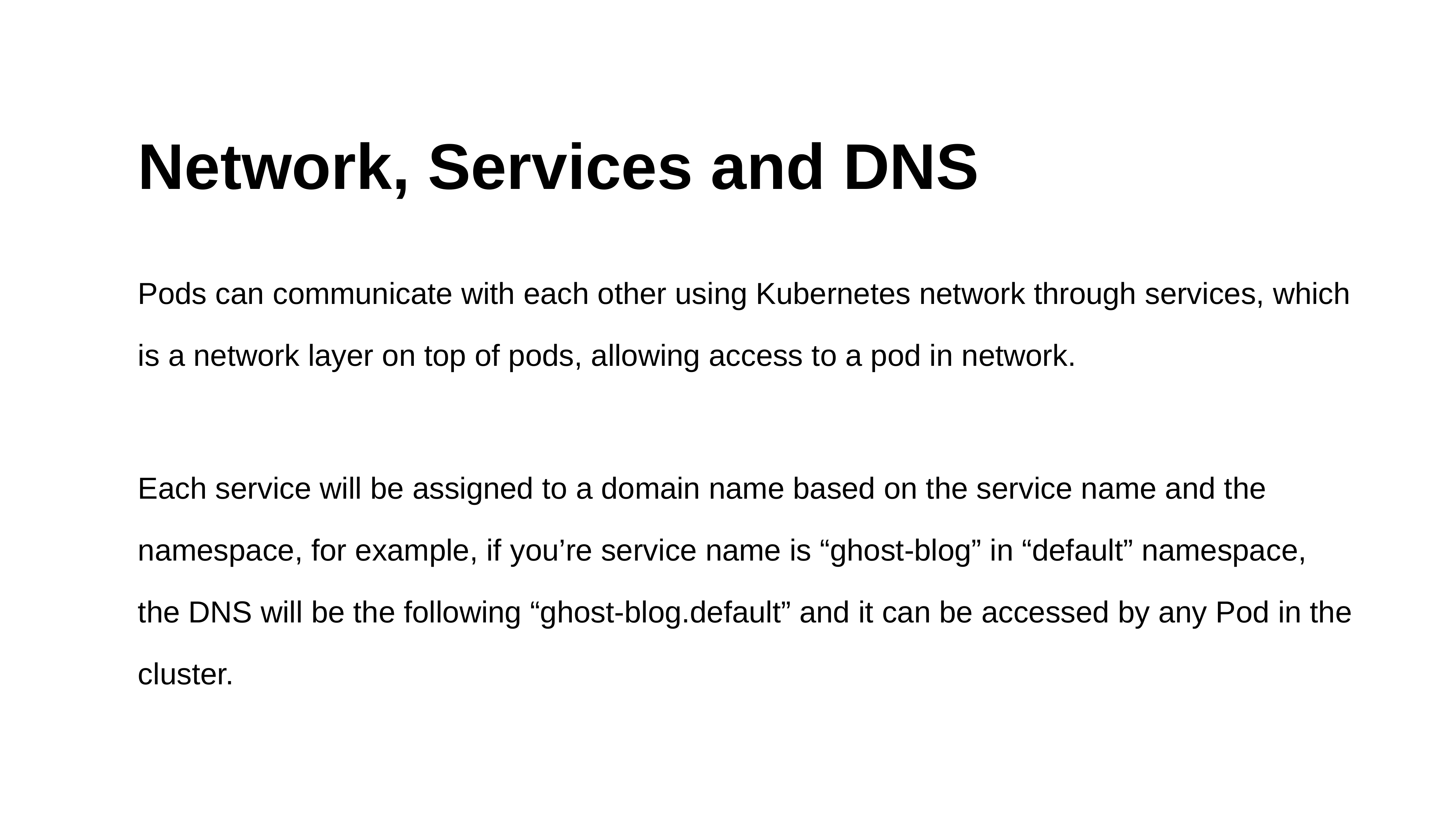

# Network, Services and DNS
Pods can communicate with each other using Kubernetes network through services, which is a network layer on top of pods, allowing access to a pod in network.

Each service will be assigned to a domain name based on the service name and the namespace, for example, if you’re service name is “ghost-blog” in “default” namespace, the DNS will be the following “ghost-blog.default” and it can be accessed by any Pod in the cluster.